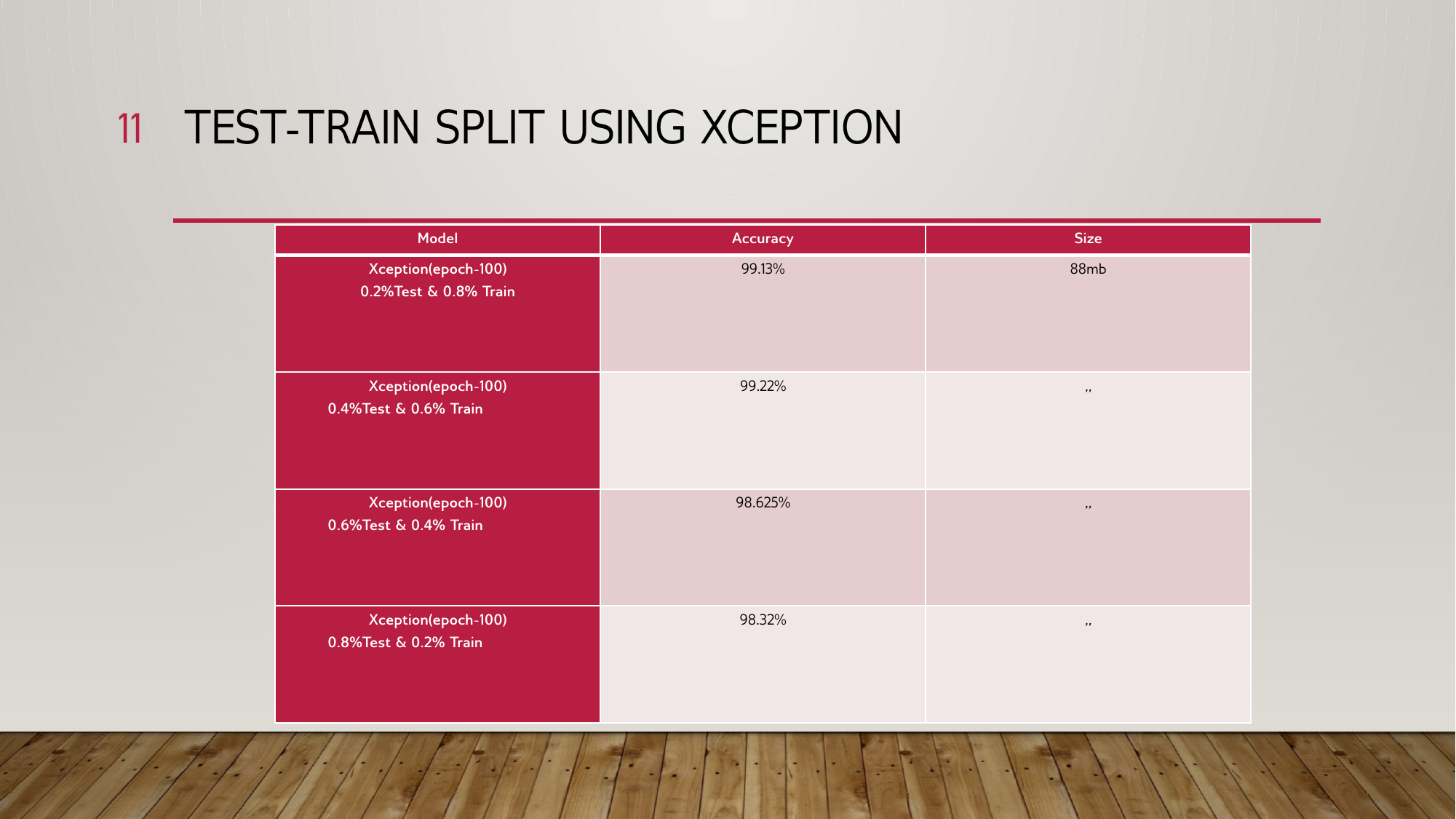

11
# Test-train split using xception
| Model | Accuracy | Size |
| --- | --- | --- |
| Xception(epoch-100) 0.2%Test & 0.8% Train | 99.13% | 88mb |
| Xception(epoch-100) 0.4%Test & 0.6% Train | 99.22% | ,, |
| Xception(epoch-100) 0.6%Test & 0.4% Train | 98.625% | ,, |
| Xception(epoch-100) 0.8%Test & 0.2% Train | 98.32% | ,, |